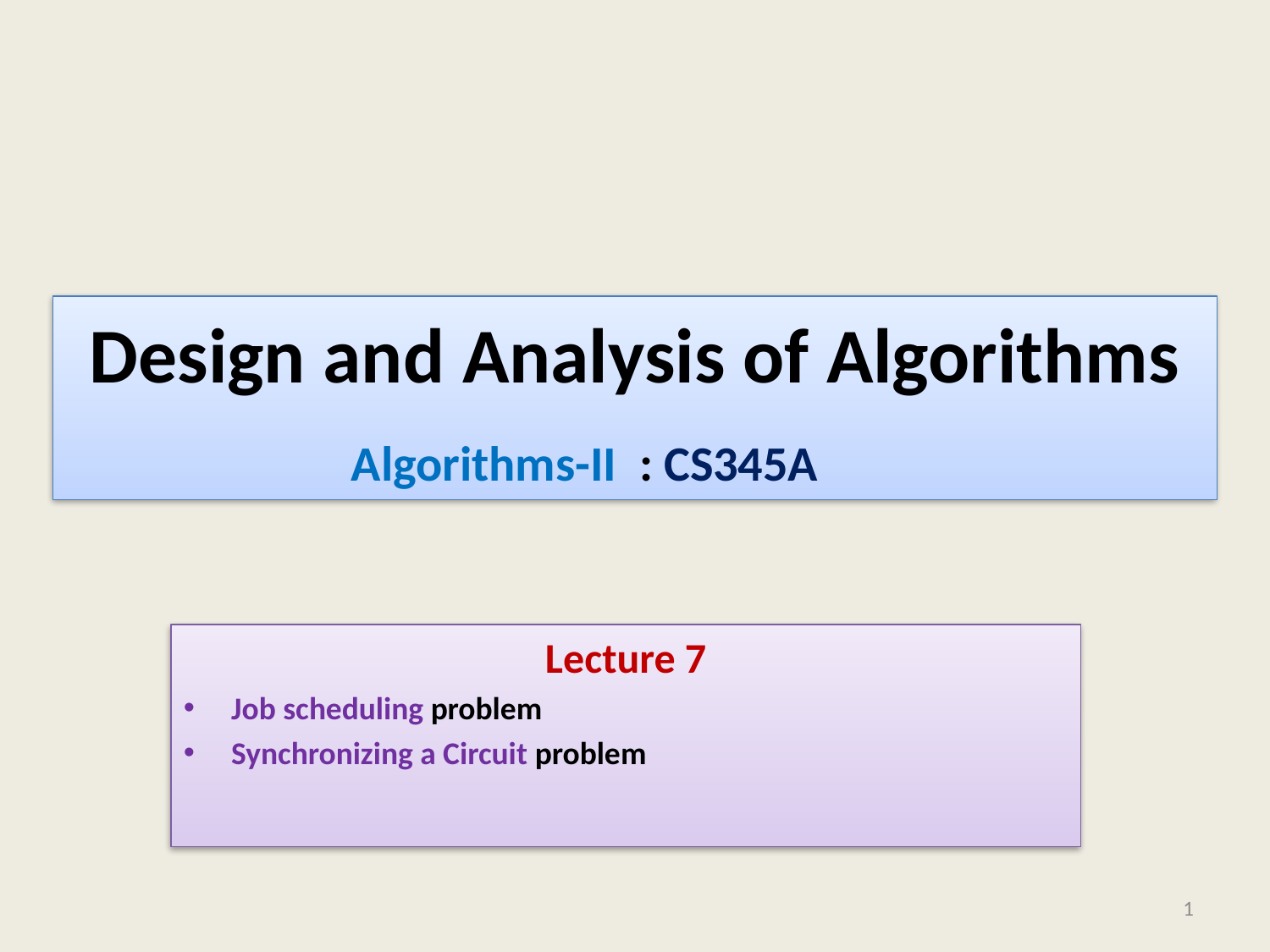

# Design and Analysis of Algorithms
Algorithms-II  : CS345A
Lecture 7
Job scheduling problem
Synchronizing a Circuit problem
1